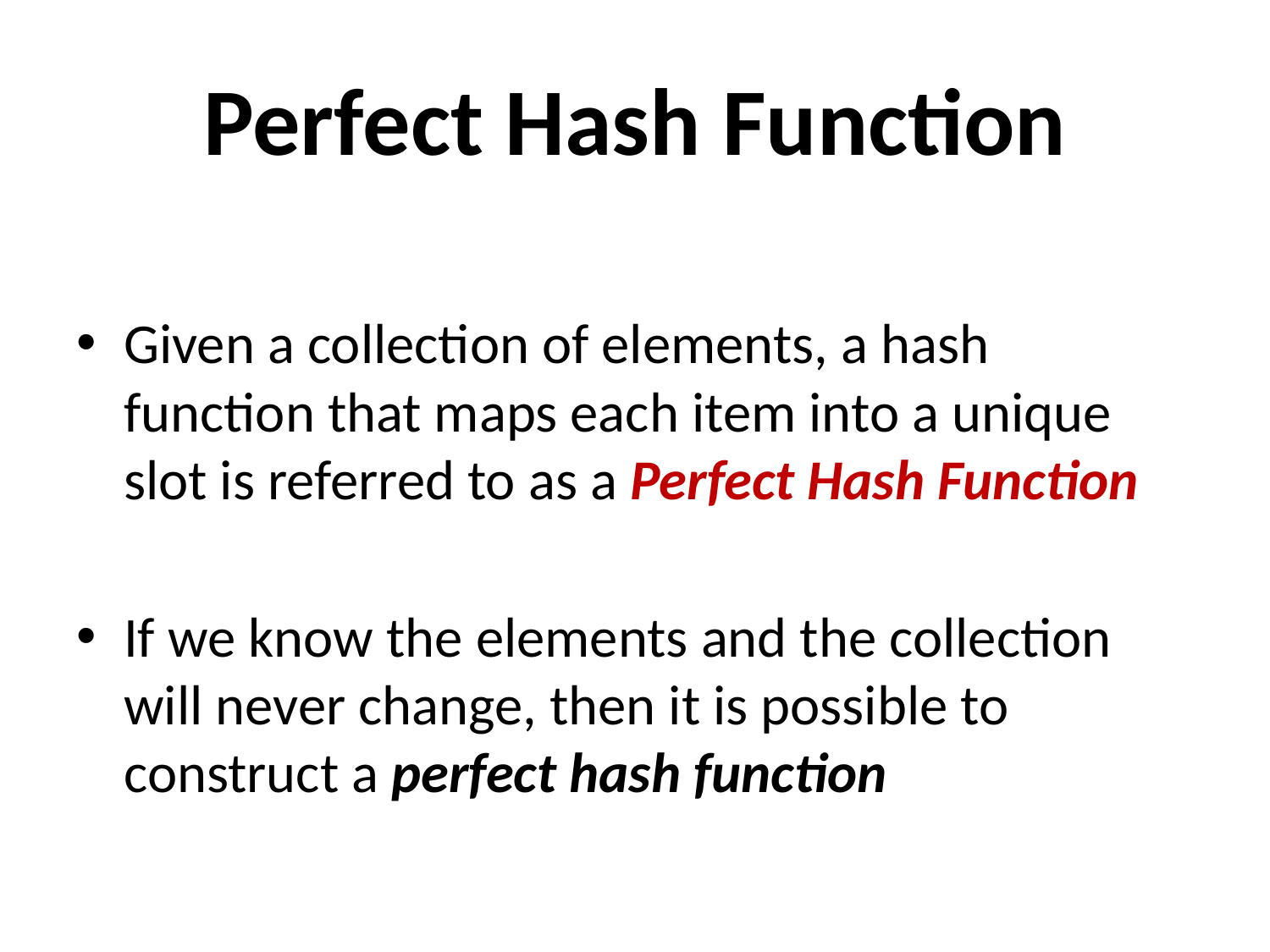

# Perfect Hash Function

Given a collection of elements, a hash function that maps each item into a unique slot is referred to as a Perfect Hash Function

If we know the elements and the collection will never change, then it is possible to construct a perfect hash function